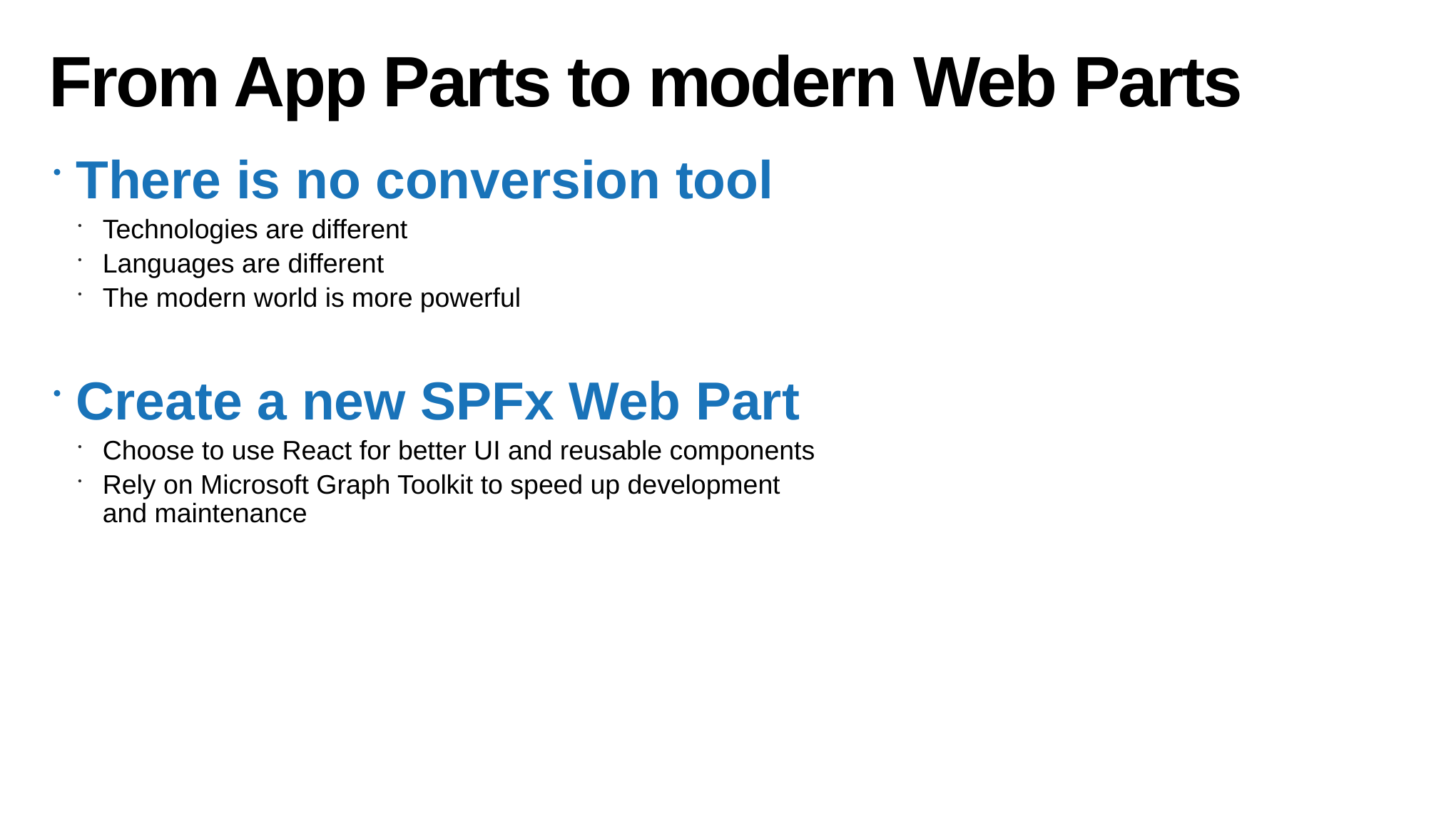

# From App Parts to modern Web Parts
There is no conversion tool
Technologies are different
Languages are different
The modern world is more powerful

Create a new SPFx Web Part
Choose to use React for better UI and reusable components
Rely on Microsoft Graph Toolkit to speed up development and maintenance